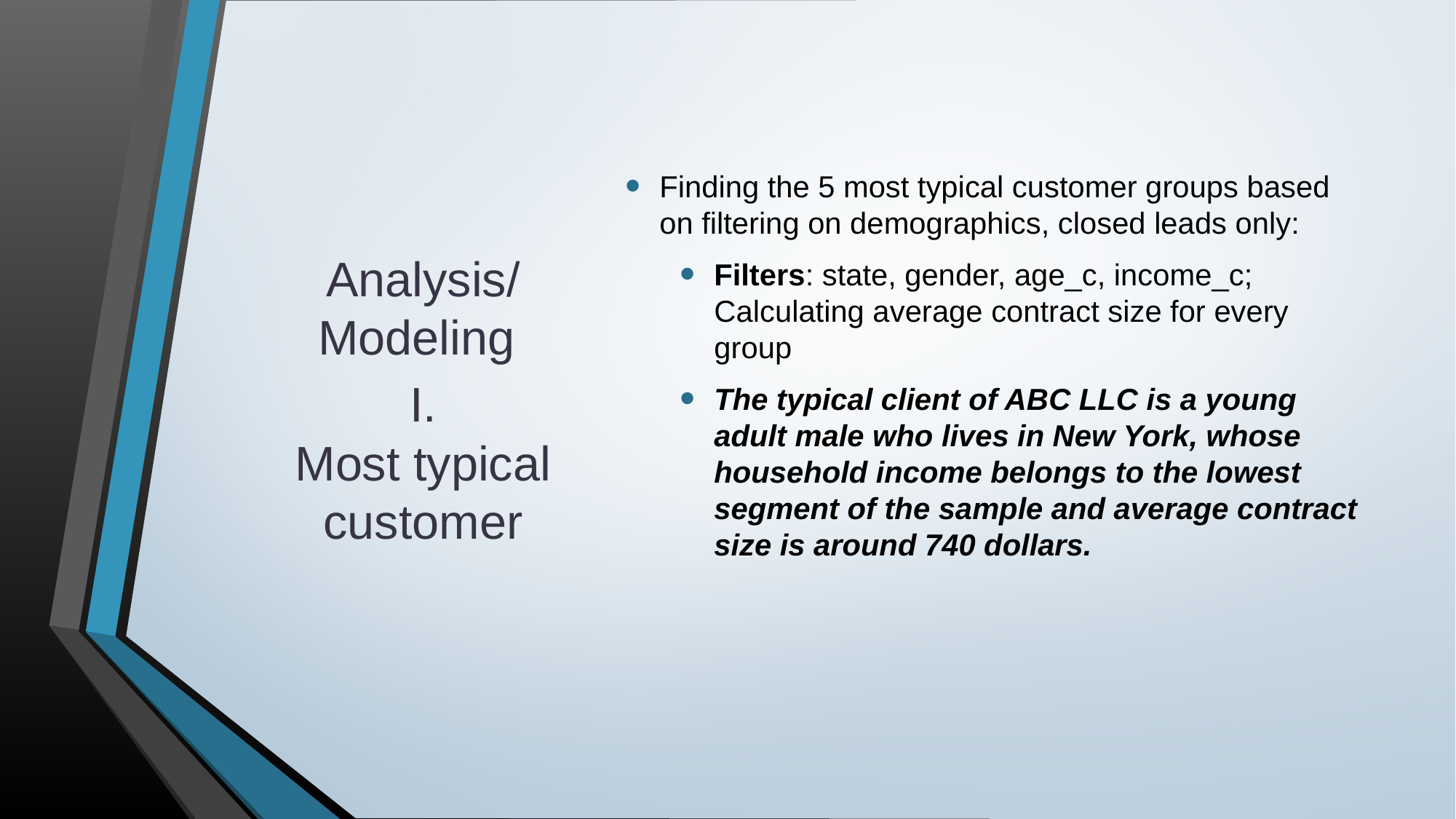

Analysis/Modeling
I.
Most typical customer
Finding the 5 most typical customer groups based on filtering on demographics, closed leads only:
Filters: state, gender, age_c, income_c; Calculating average contract size for every group
The typical client of ABC LLC is a young adult male who lives in New York, whose household income belongs to the lowest segment of the sample and average contract size is around 740 dollars.